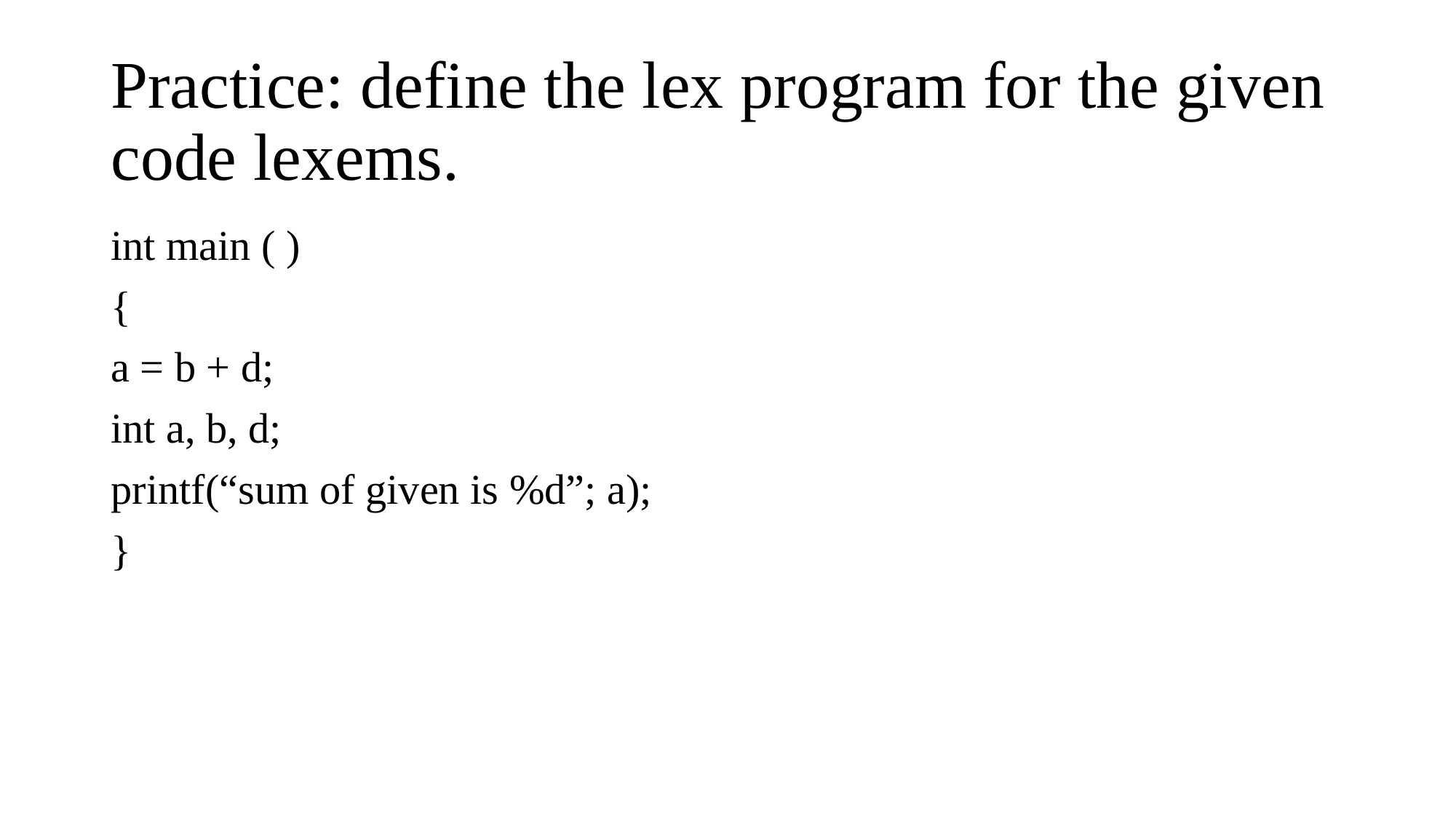

# Practice: define the lex program for the given code lexems.
int main ( )
{
a = b + d;
int a, b, d;
printf(“sum of given is %d”; a);
}